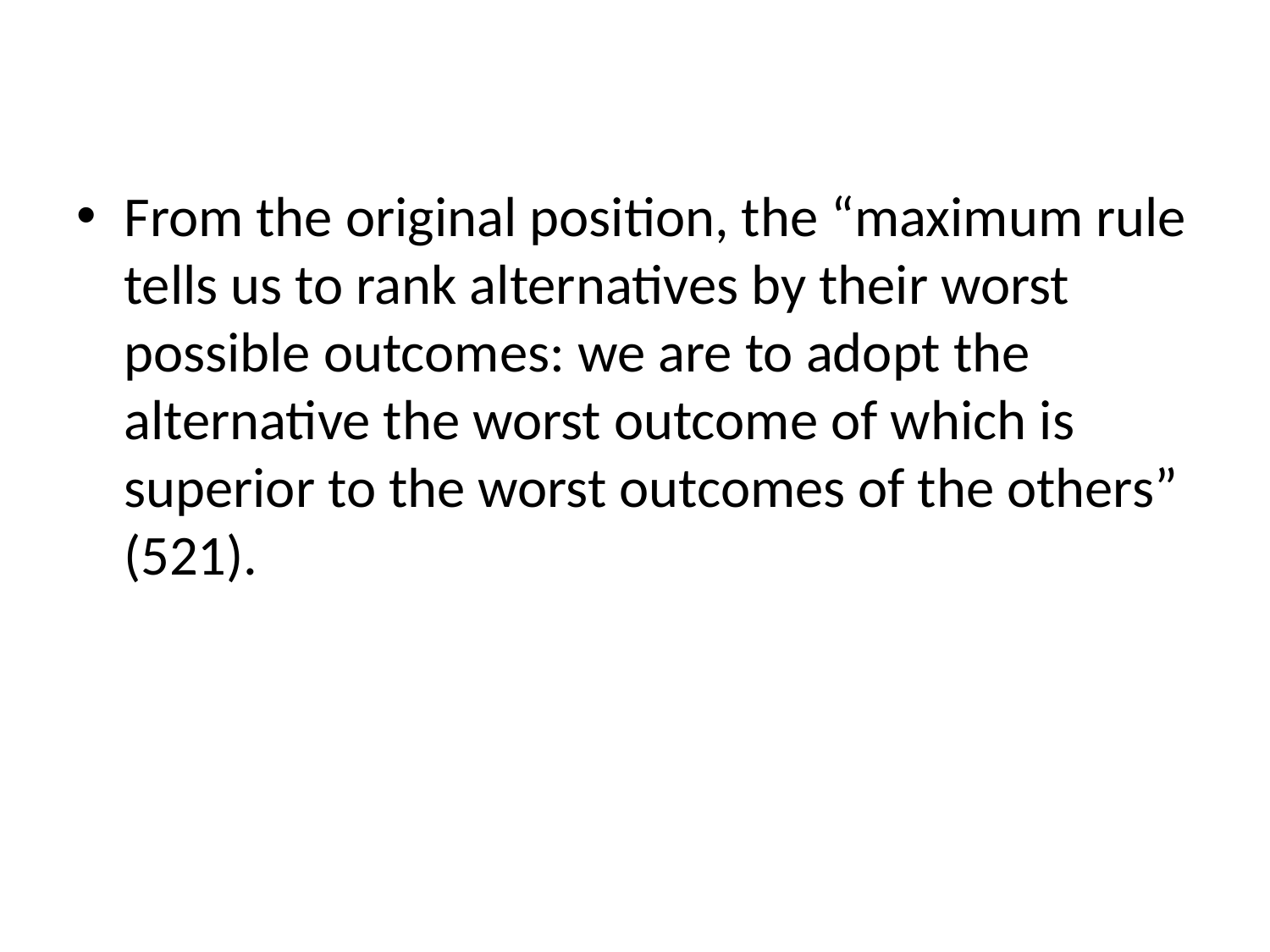

#
From the original position, the “maximum rule tells us to rank alternatives by their worst possible outcomes: we are to adopt the alternative the worst outcome of which is superior to the worst outcomes of the others” (521).